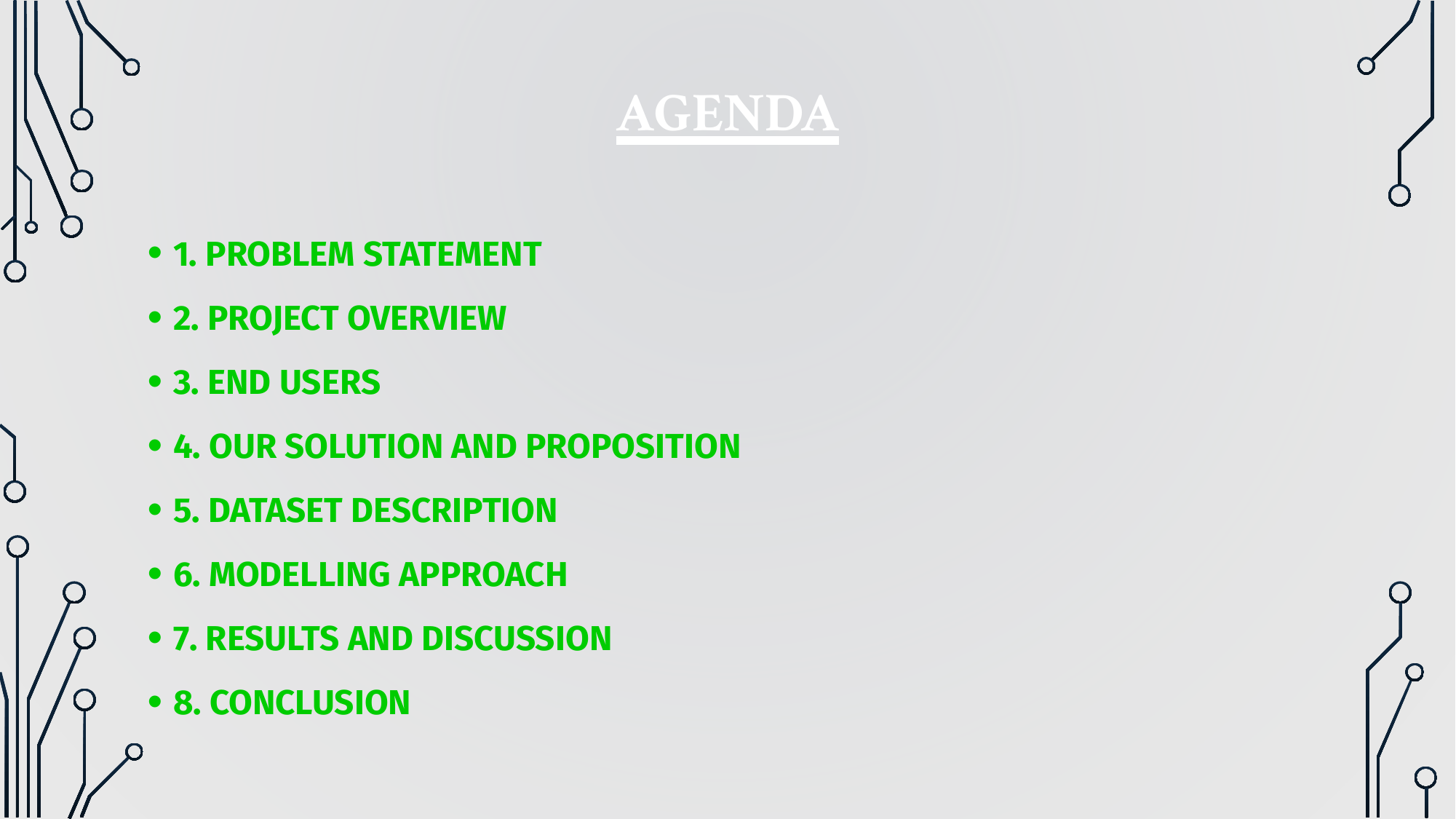

# AGENDA
1. PROBLEM STATEMENT
2. PROJECT OVERVIEW
3. END USERS
4. OUR SOLUTION AND PROPOSITION
5. DATASET DESCRIPTION
6. MODELLING APPROACH
7. RESULTS AND DISCUSSION
8. CONCLUSION